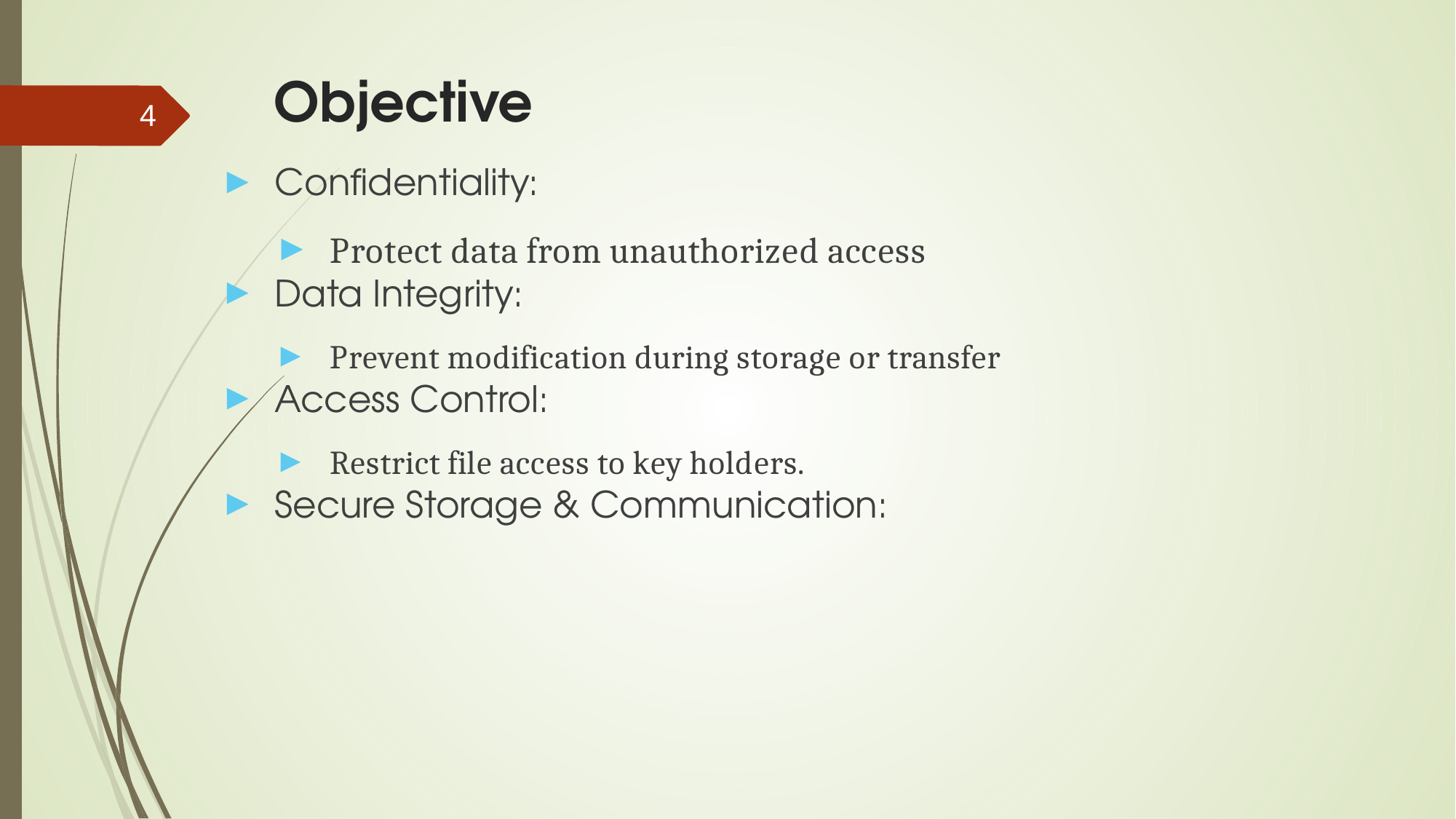

# Objective
4
Confidentiality:
Protect data from unauthorized access
Data Integrity:
Prevent modification during storage or transfer
Access Control:
Restrict file access to key holders.
Secure Storage & Communication: